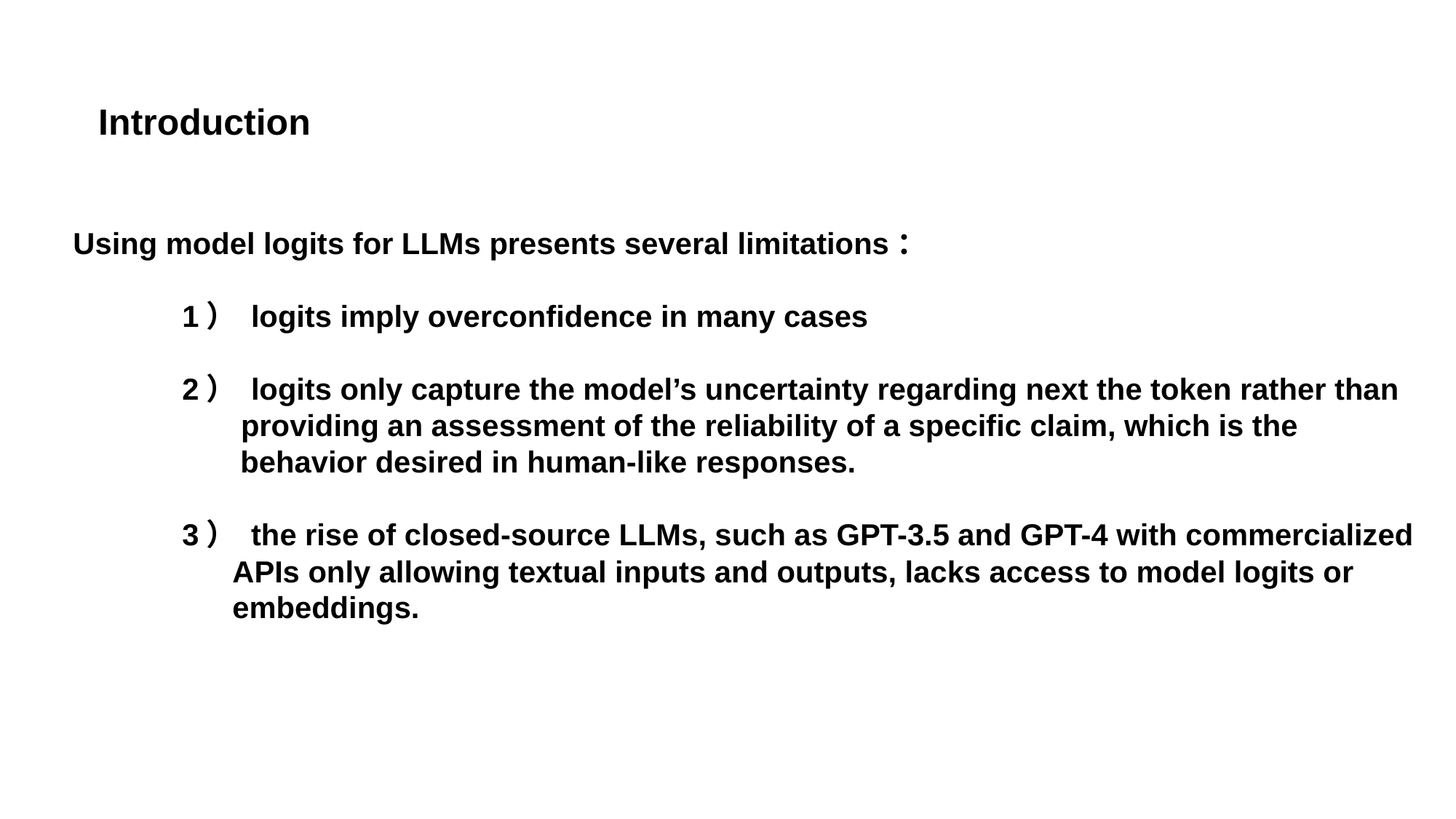

Introduction
Using model logits for LLMs presents several limitations：

	1） logits imply overconfidence in many cases

	2） logits only capture the model’s uncertainty regarding next the token rather than
	       providing an assessment of the reliability of a specific claim, which is the
                    behavior desired in human-like responses.

	3） the rise of closed-source LLMs, such as GPT-3.5 and GPT-4 with commercialized
	      APIs only allowing textual inputs and outputs, lacks access to model logits or
	      embeddings.